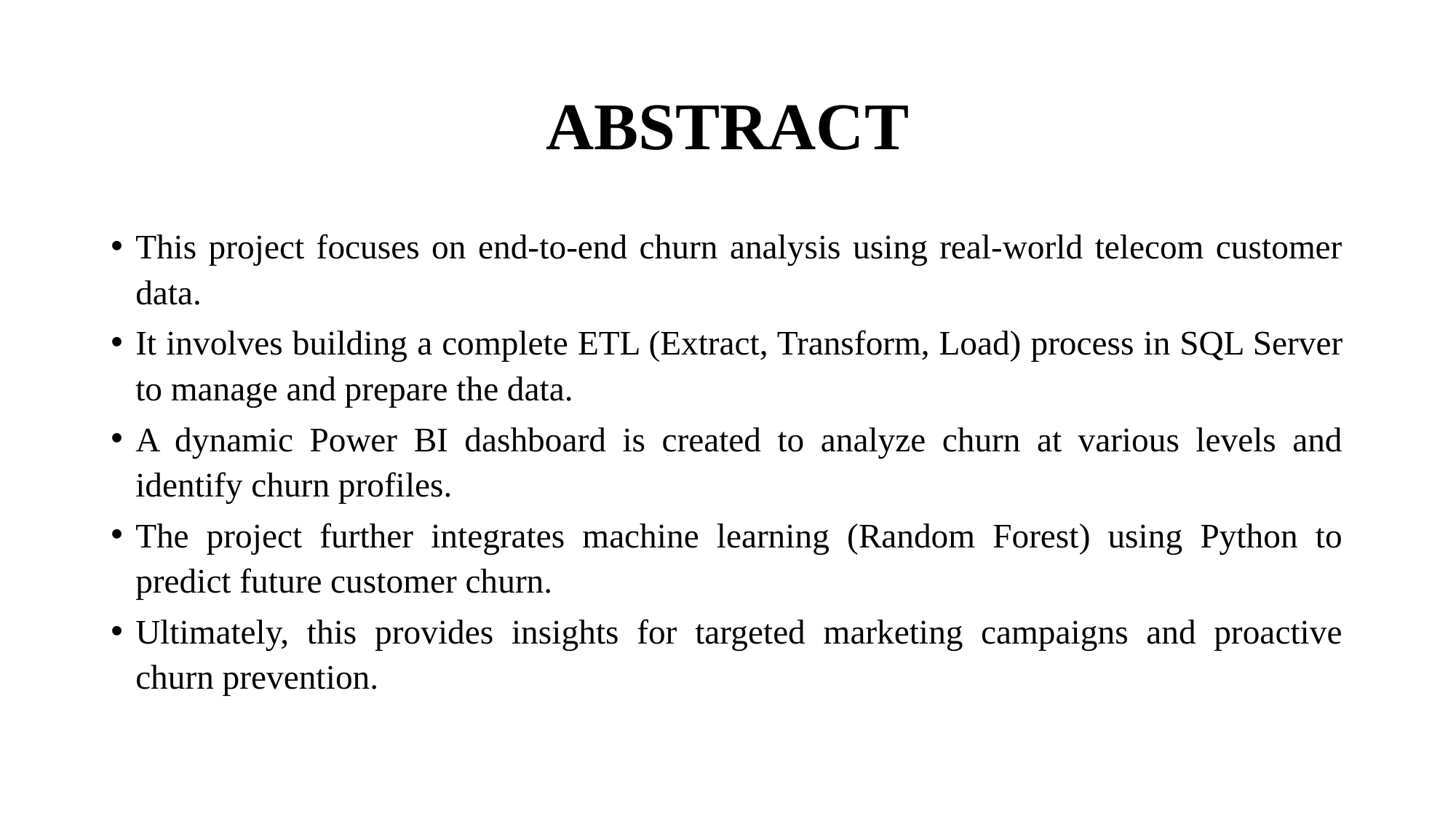

# ABSTRACT

This project focuses on end-to-end churn analysis using real-world telecom customer data.
It involves building a complete ETL (Extract, Transform, Load) process in SQL Server to manage and prepare the data.
A dynamic Power BI dashboard is created to analyze churn at various levels and identify churn profiles.
The project further integrates machine learning (Random Forest) using Python to predict future customer churn.
Ultimately, this provides insights for targeted marketing campaigns and proactive churn prevention.